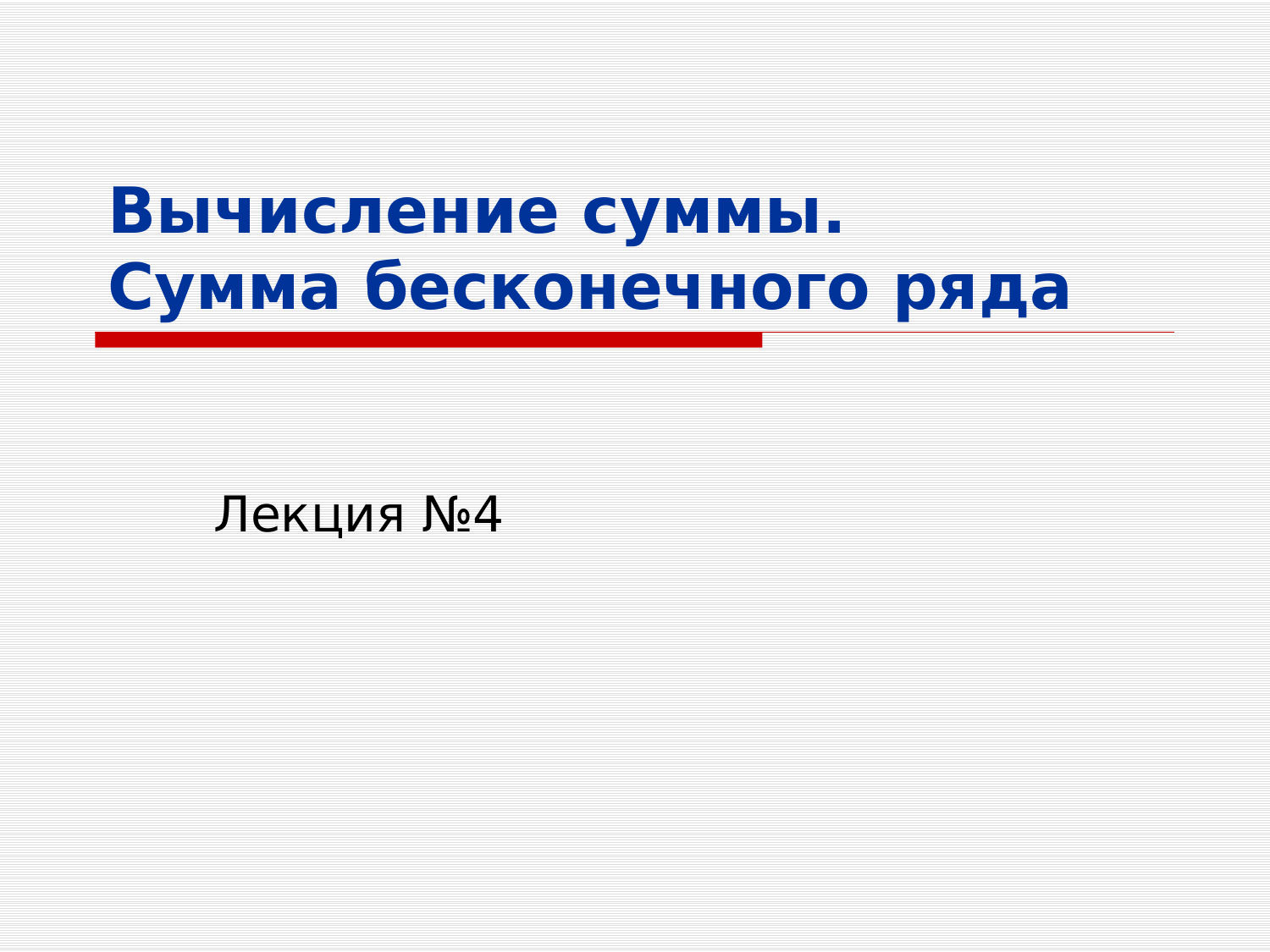

# Вычисление суммы. Сумма бесконечного ряда
Лекция №4